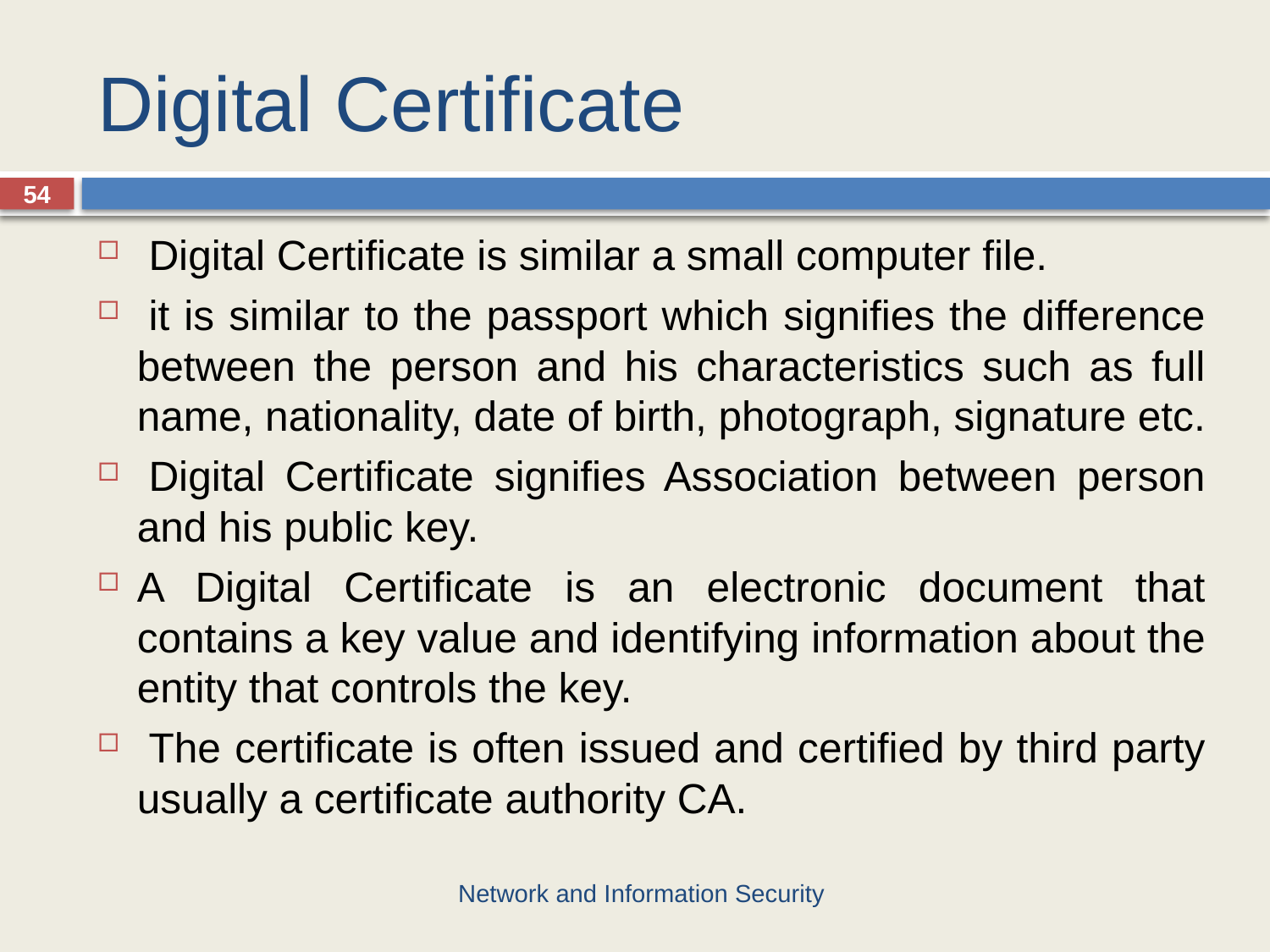

# Digital Certificate
54
 Digital Certificate is similar a small computer file.
 it is similar to the passport which signifies the difference between the person and his characteristics such as full name, nationality, date of birth, photograph, signature etc.
 Digital Certificate signifies Association between person and his public key.
A Digital Certificate is an electronic document that contains a key value and identifying information about the entity that controls the key.
 The certificate is often issued and certified by third party usually a certificate authority CA.

Network and Information Security